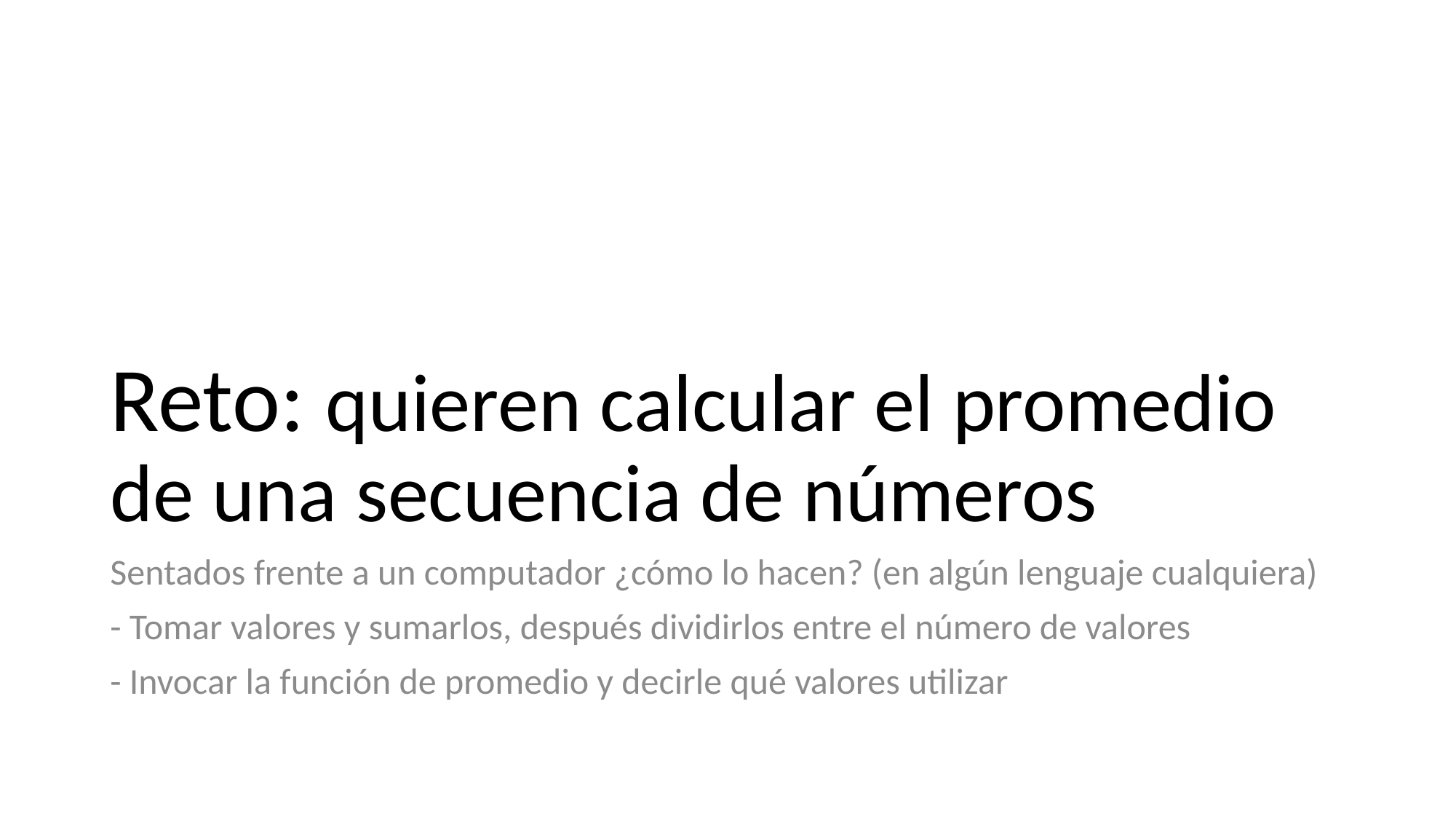

# Reto: quieren calcular el promedio de una secuencia de números
Sentados frente a un computador ¿cómo lo hacen? (en algún lenguaje cualquiera)
- Tomar valores y sumarlos, después dividirlos entre el número de valores
- Invocar la función de promedio y decirle qué valores utilizar